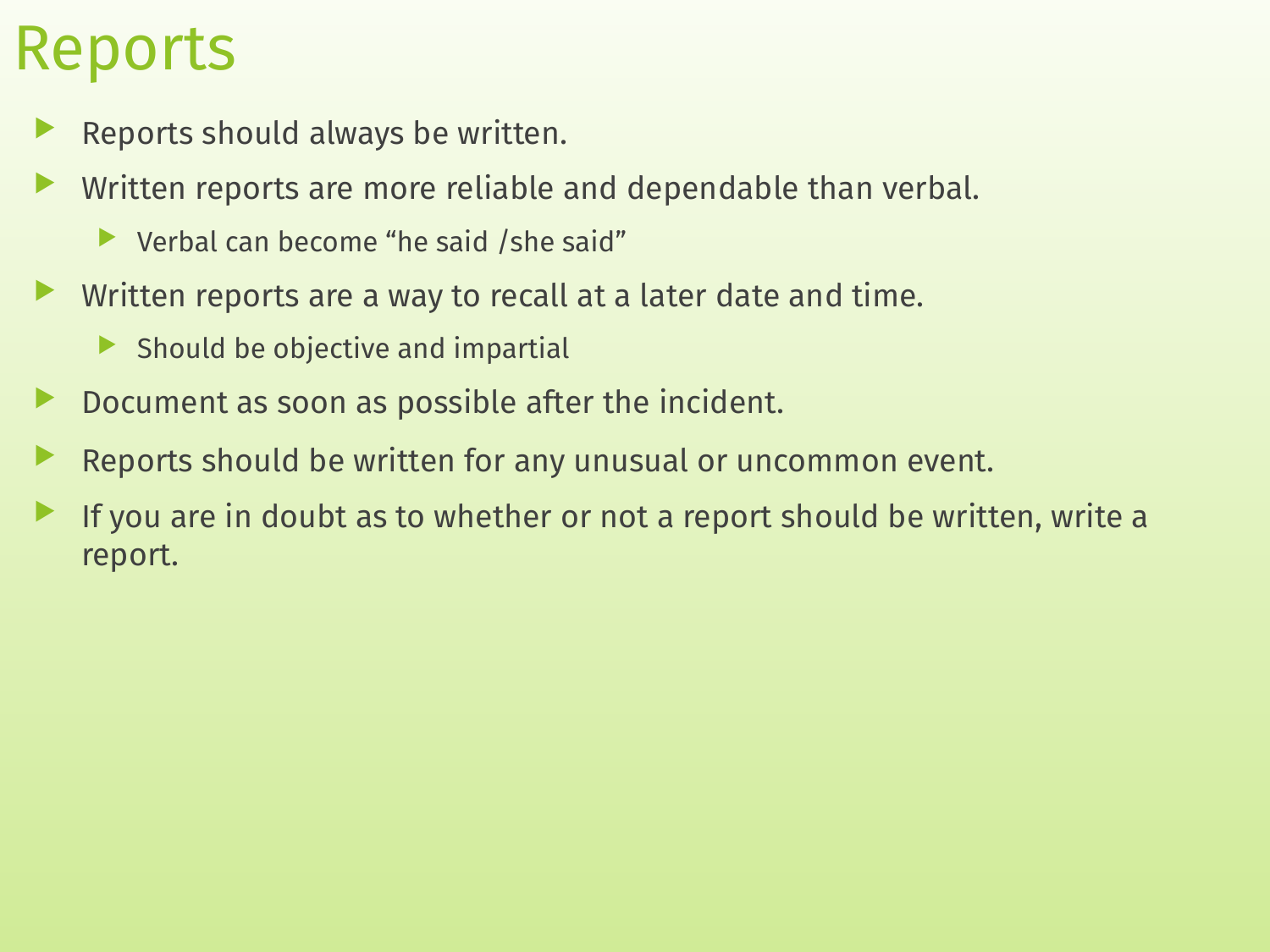

# Reports
Reports should always be written.
Written reports are more reliable and dependable than verbal.
Verbal can become “he said /she said”
Written reports are a way to recall at a later date and time.
Should be objective and impartial
Document as soon as possible after the incident.
Reports should be written for any unusual or uncommon event.
If you are in doubt as to whether or not a report should be written, write a report.

4